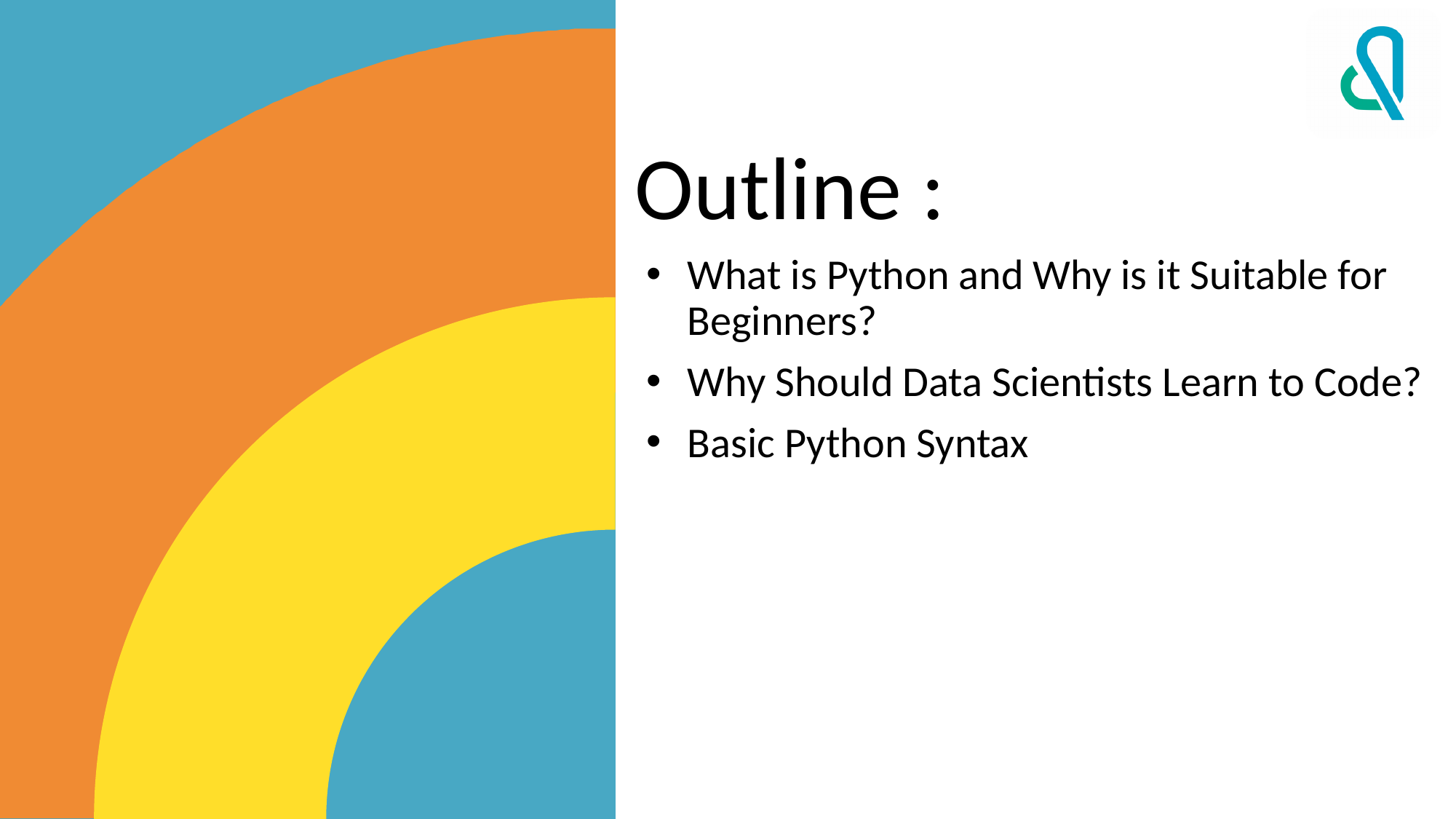

Outline :
What is Python and Why is it Suitable for Beginners?
Why Should Data Scientists Learn to Code?
Basic Python Syntax